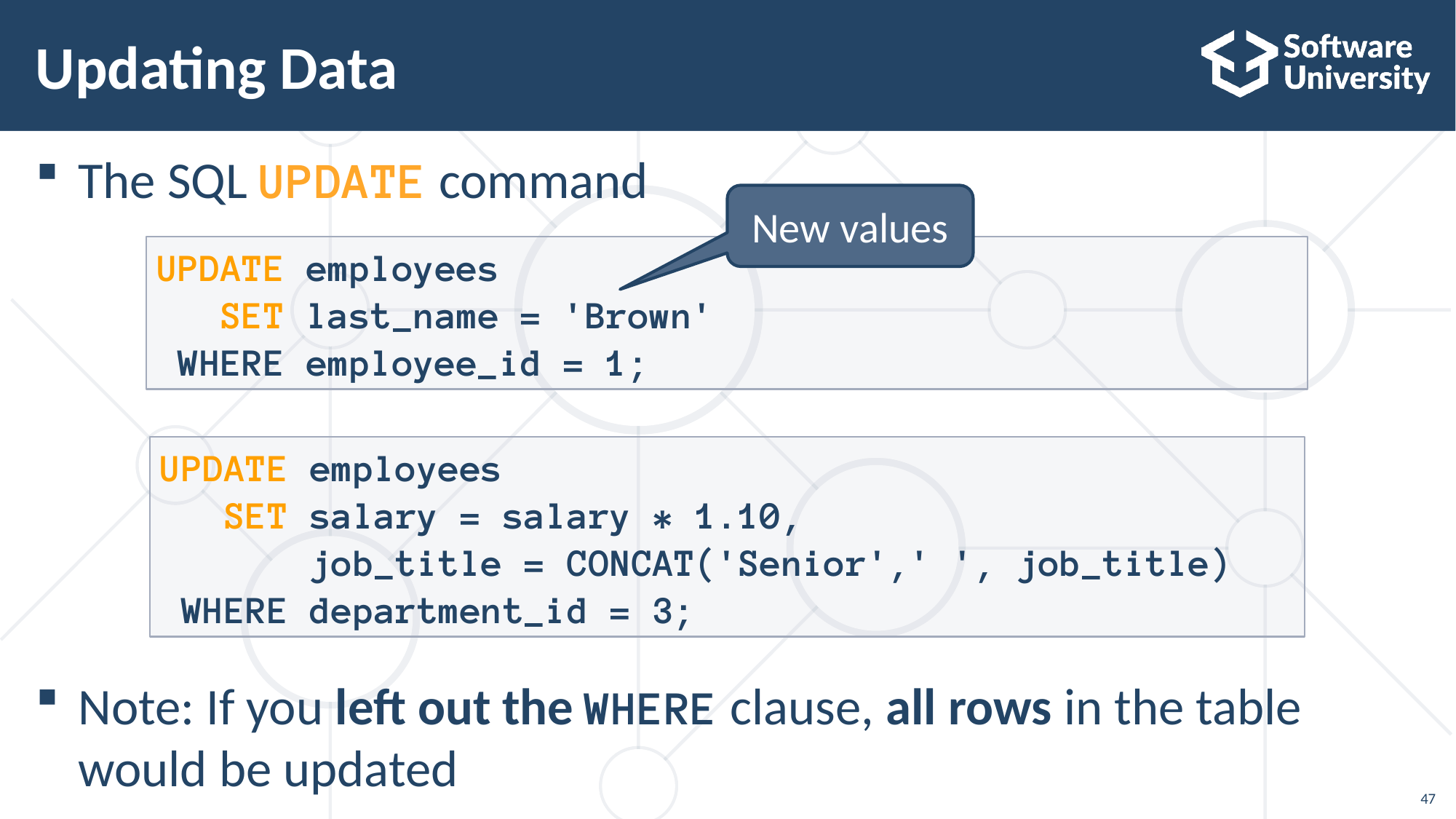

# Updating Data
The SQL UPDATE command
Note: If you left out the WHERE clause, all rows in the table would be updated
New values
UPDATE employees
   SET last_name = 'Brown'
 WHERE employee_id = 1;
UPDATE employees
   SET salary = salary * 1.10,
       job_title = CONCAT('Senior',' ', job_title)
 WHERE department_id = 3;
47